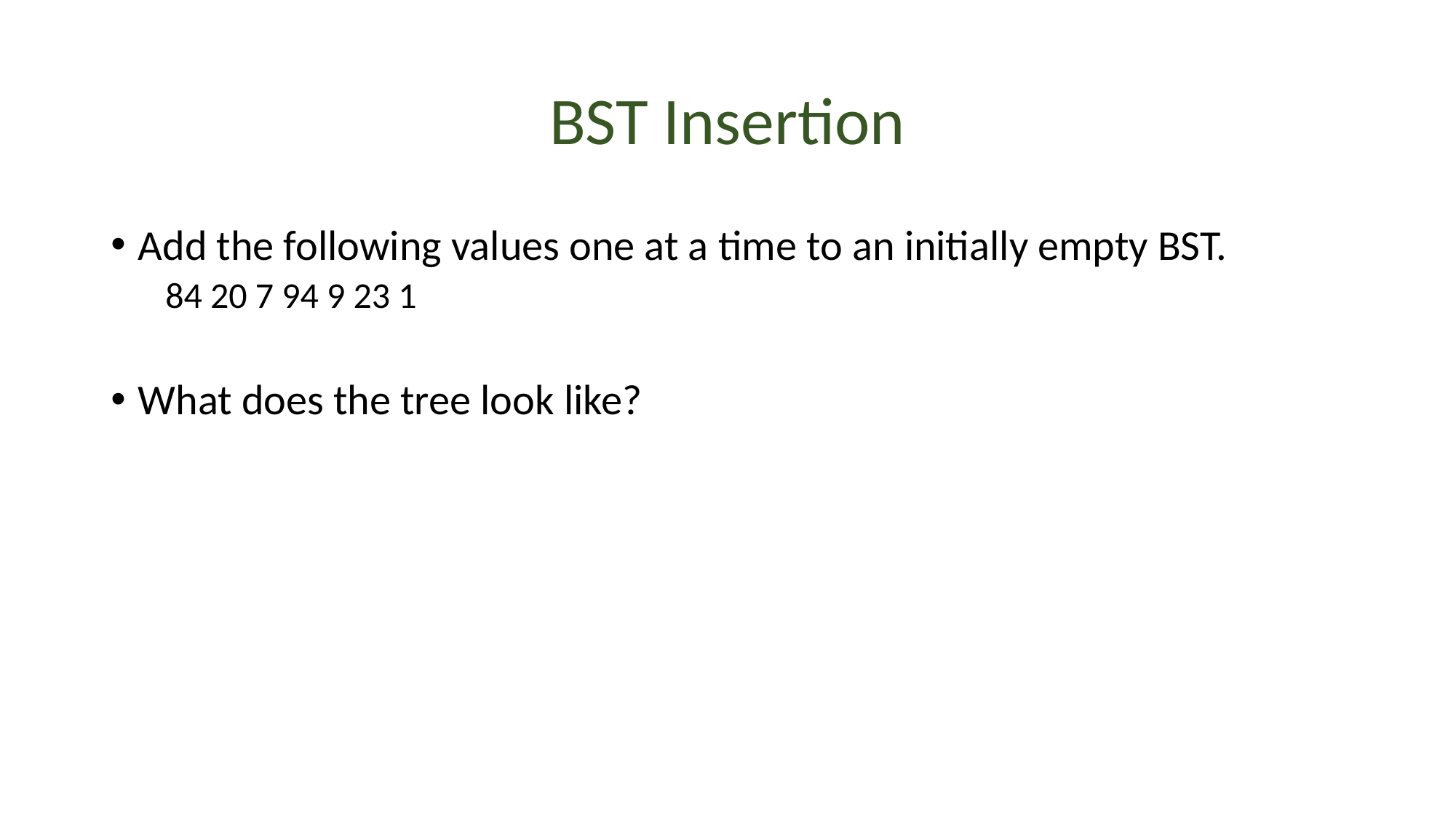

# BST Insertion
Add the following values one at a time to an initially empty BST.
84 20 7 94 9 23 1

What does the tree look like?